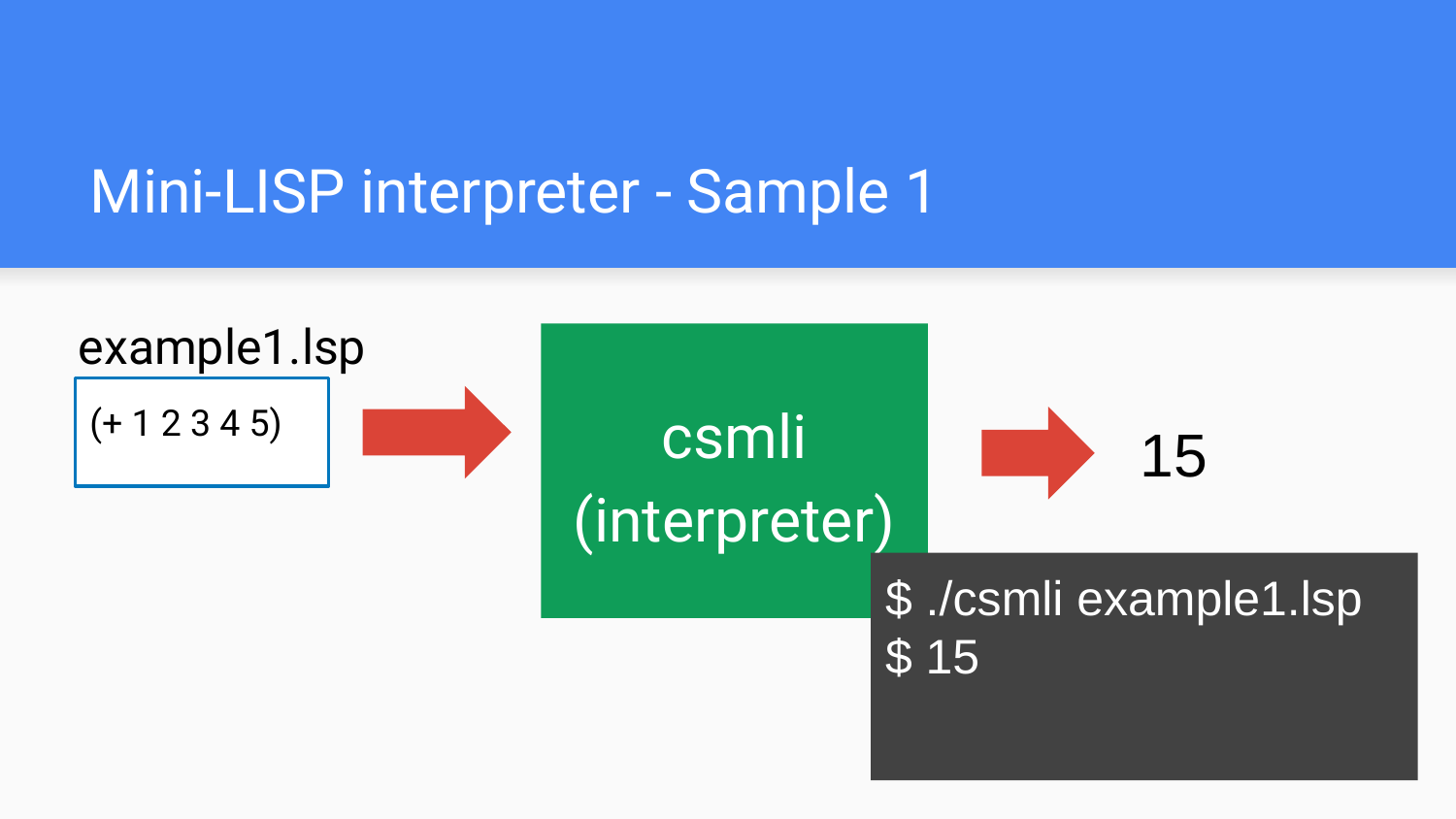

# Mini-LISP interpreter - Sample 1
example1.lsp
csmli (interpreter)
(+ 1 2 3 4 5)

15

$ ./csmli example1.lsp
$ 15